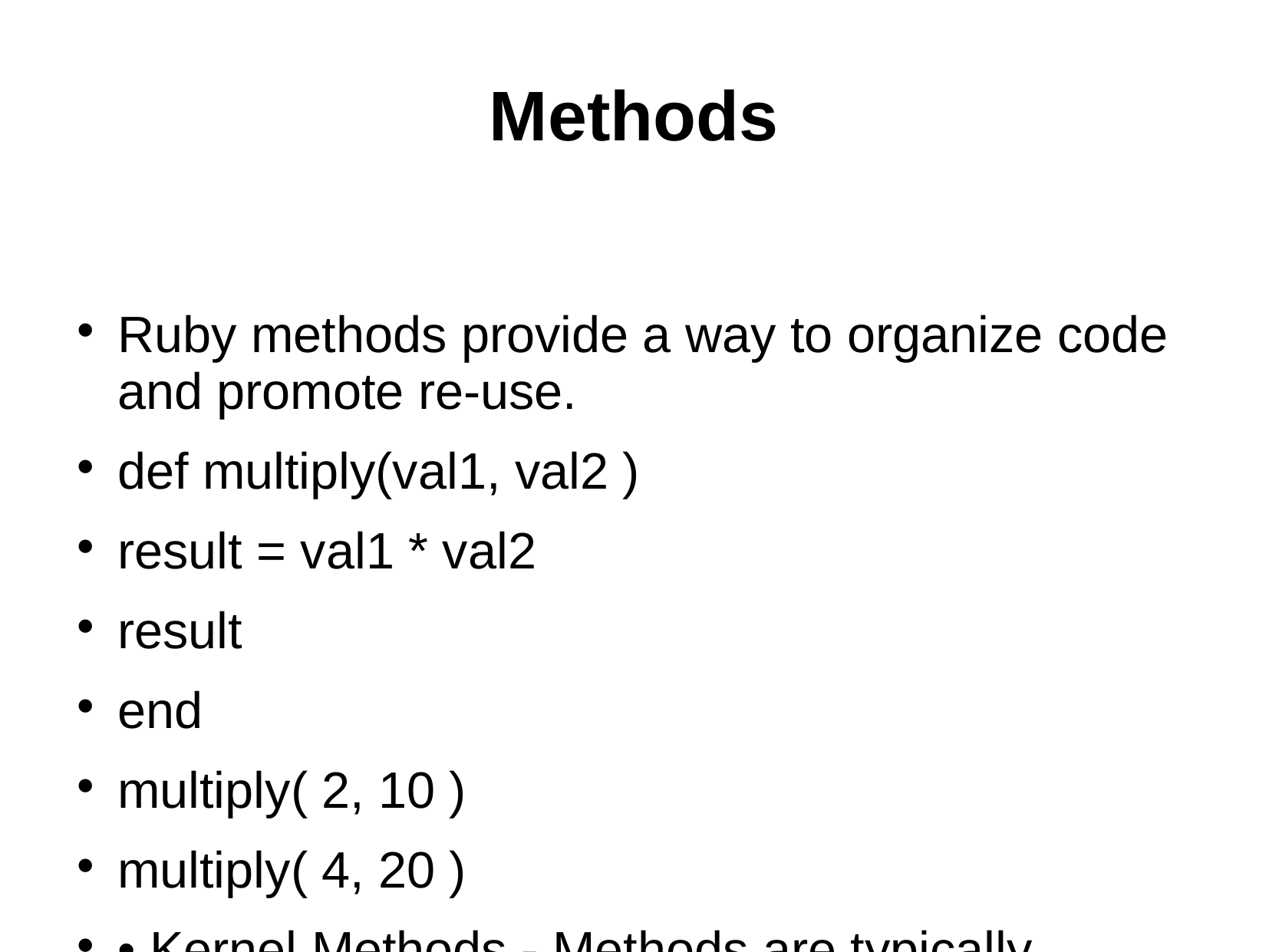

# Methods

Ruby methods provide a way to organize code and promote re-use.
def multiply(val1, val2 )
result = val1 * val2
result
end
multiply( 2, 10 )
multiply( 4, 20 )
• Kernel Methods ‐ Methods are typically defined in and for each individual object, but there is a special object called the Kernel in Ruby that all other objects inherit from. Kernel methods are accessed from anywhere in your Ruby scripts, and do not require the object name. Eg : print, chomp, puts